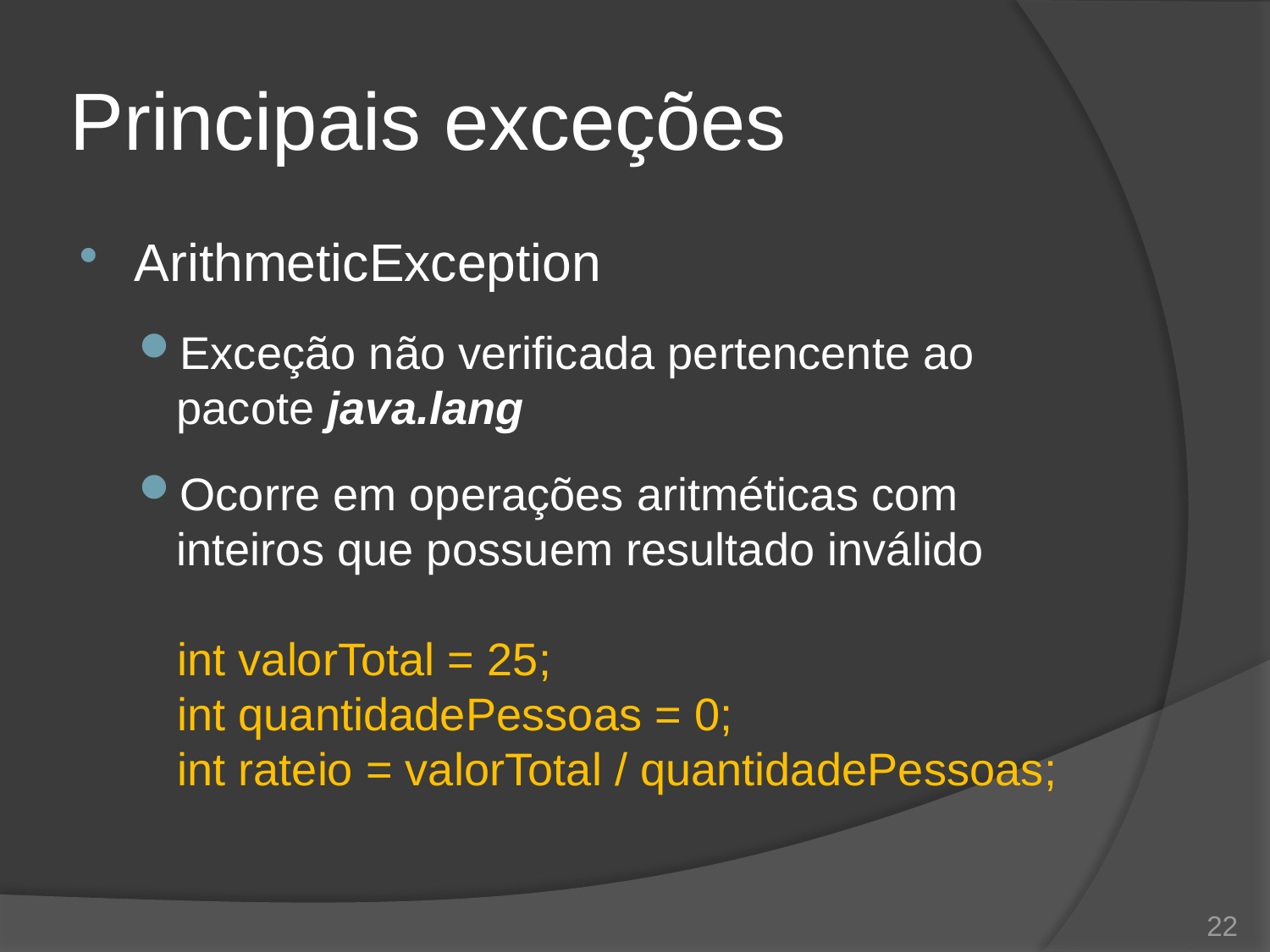

# Principais exceções
ArithmeticException
Exceção não verificada pertencente ao pacote java.lang
Ocorre em operações aritméticas com inteiros que possuem resultado inválido

int valorTotal = 25;
int quantidadePessoas = 0;
int rateio = valorTotal / quantidadePessoas;
22